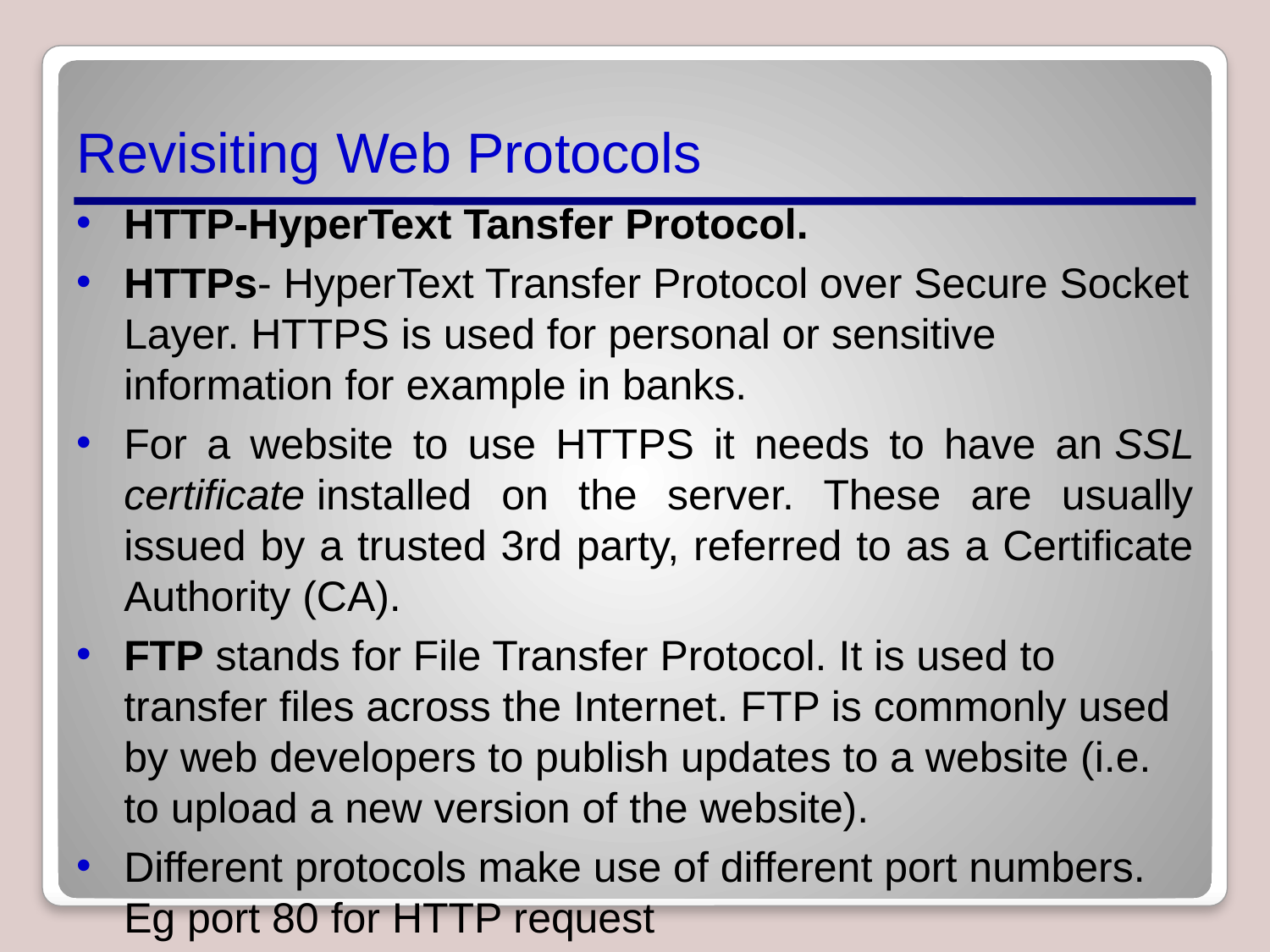

# Revisiting Web Protocols
HTTP-HyperText Tansfer Protocol.
HTTPs- HyperText Transfer Protocol over Secure Socket Layer. HTTPS is used for personal or sensitive information for example in banks.
For a website to use HTTPS it needs to have an SSL certificate installed on the server. These are usually issued by a trusted 3rd party, referred to as a Certificate Authority (CA).
FTP stands for File Transfer Protocol. It is used to transfer files across the Internet. FTP is commonly used by web developers to publish updates to a website (i.e. to upload a new version of the website).
Different protocols make use of different port numbers. Eg port 80 for HTTP request